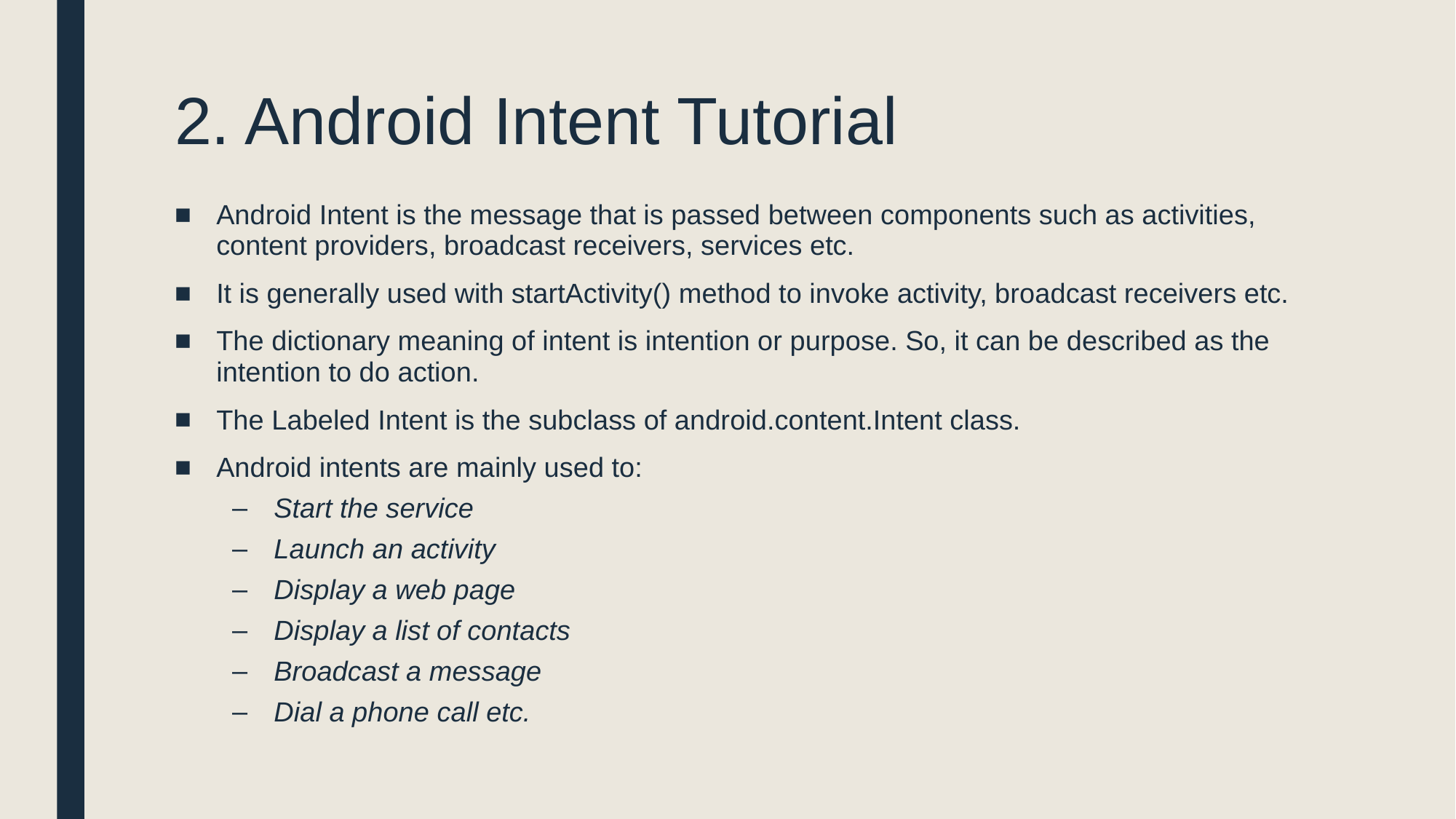

# 2. Android Intent Tutorial
Android Intent is the message that is passed between components such as activities, content providers, broadcast receivers, services etc.
It is generally used with startActivity() method to invoke activity, broadcast receivers etc.
The dictionary meaning of intent is intention or purpose. So, it can be described as the intention to do action.
The Labeled Intent is the subclass of android.content.Intent class.
Android intents are mainly used to:
Start the service
Launch an activity
Display a web page
Display a list of contacts
Broadcast a message
Dial a phone call etc.